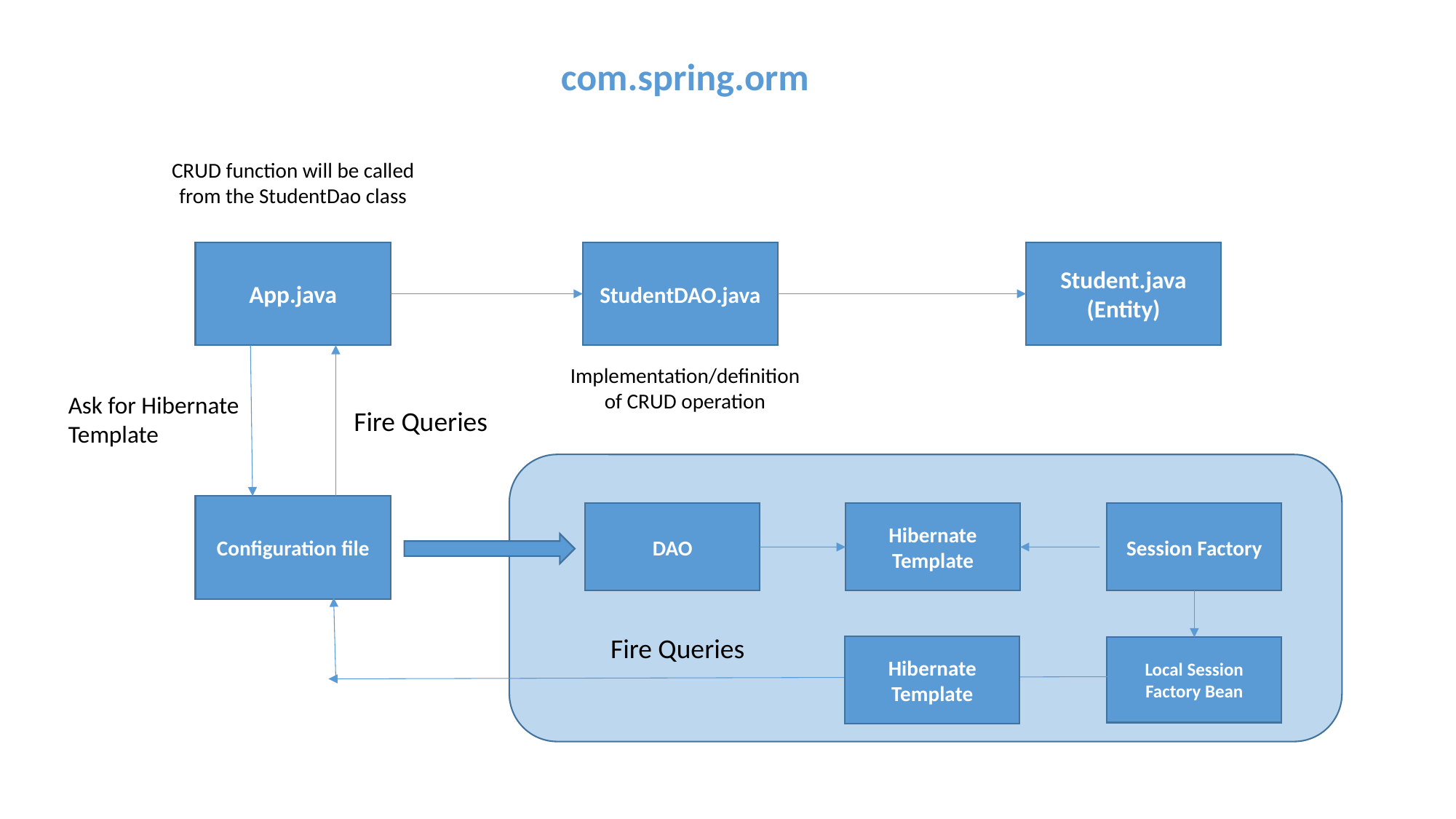

com.spring.orm
CRUD function will be called from the StudentDao class
App.java
StudentDAO.java
Student.java
(Entity)
Implementation/definition of CRUD operation
Ask for Hibernate Template
Fire Queries

Configuration file
DAO
Hibernate Template
Session Factory

Fire Queries
Hibernate Template
Local Session Factory Bean